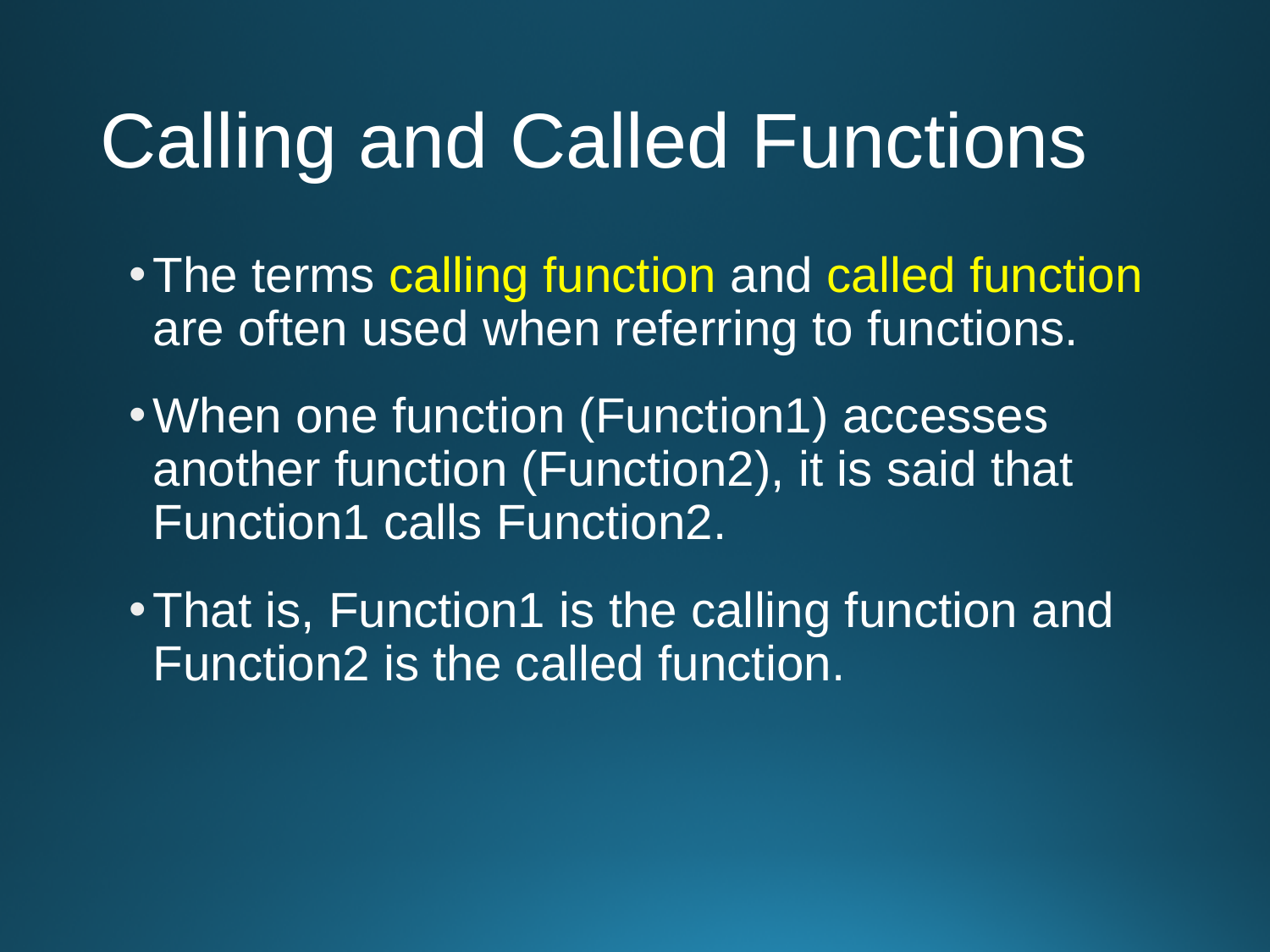

# Calling and Called Functions
The terms calling function and called function are often used when referring to functions.
When one function (Function1) accesses another function (Function2), it is said that Function1 calls Function2.
That is, Function1 is the calling function and Function2 is the called function.